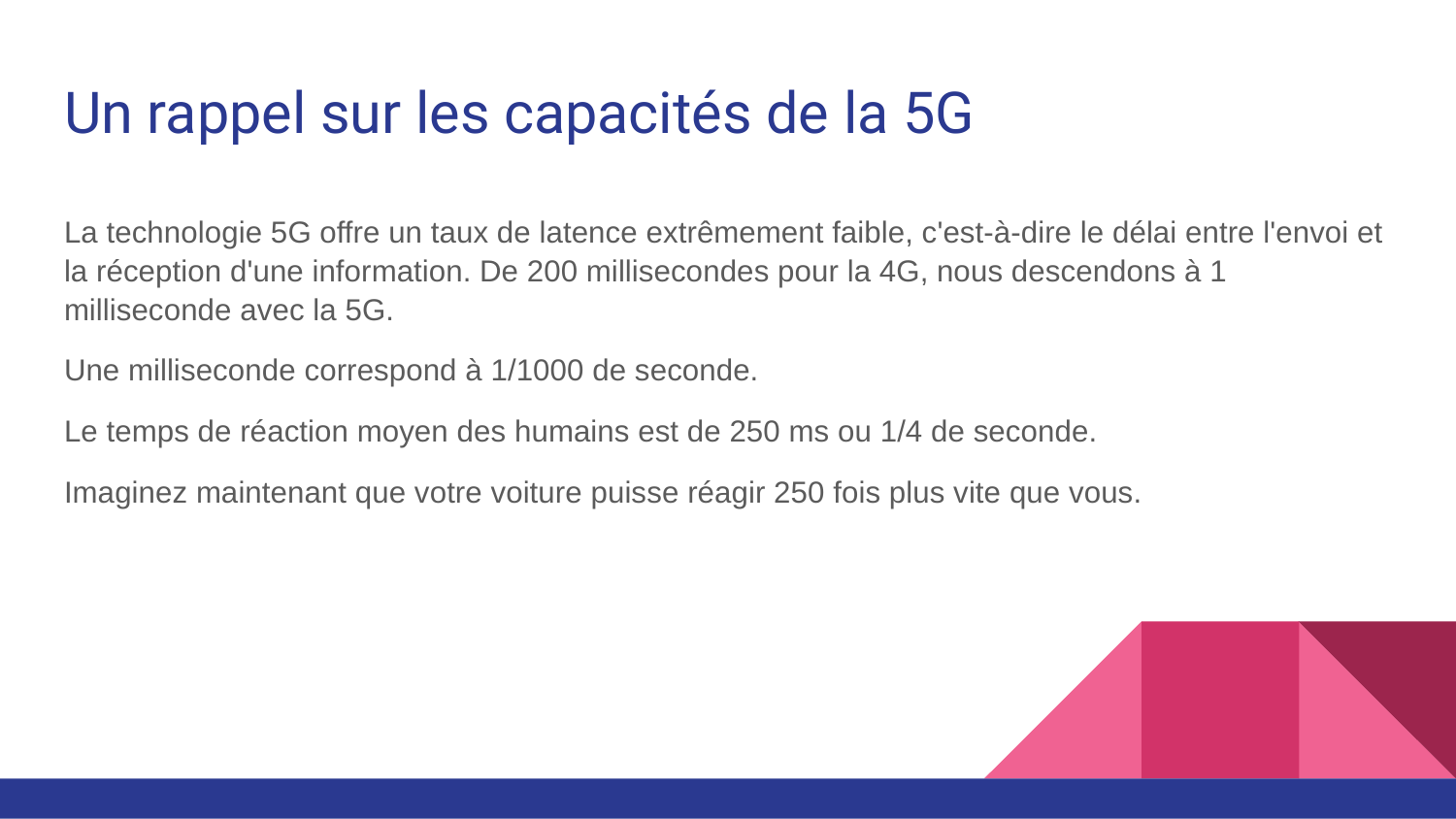

# Un rappel sur les capacités de la 5G
La technologie 5G offre un taux de latence extrêmement faible, c'est-à-dire le délai entre l'envoi et la réception d'une information. De 200 millisecondes pour la 4G, nous descendons à 1 milliseconde avec la 5G.
Une milliseconde correspond à 1/1000 de seconde.
Le temps de réaction moyen des humains est de 250 ms ou 1/4 de seconde.
Imaginez maintenant que votre voiture puisse réagir 250 fois plus vite que vous.